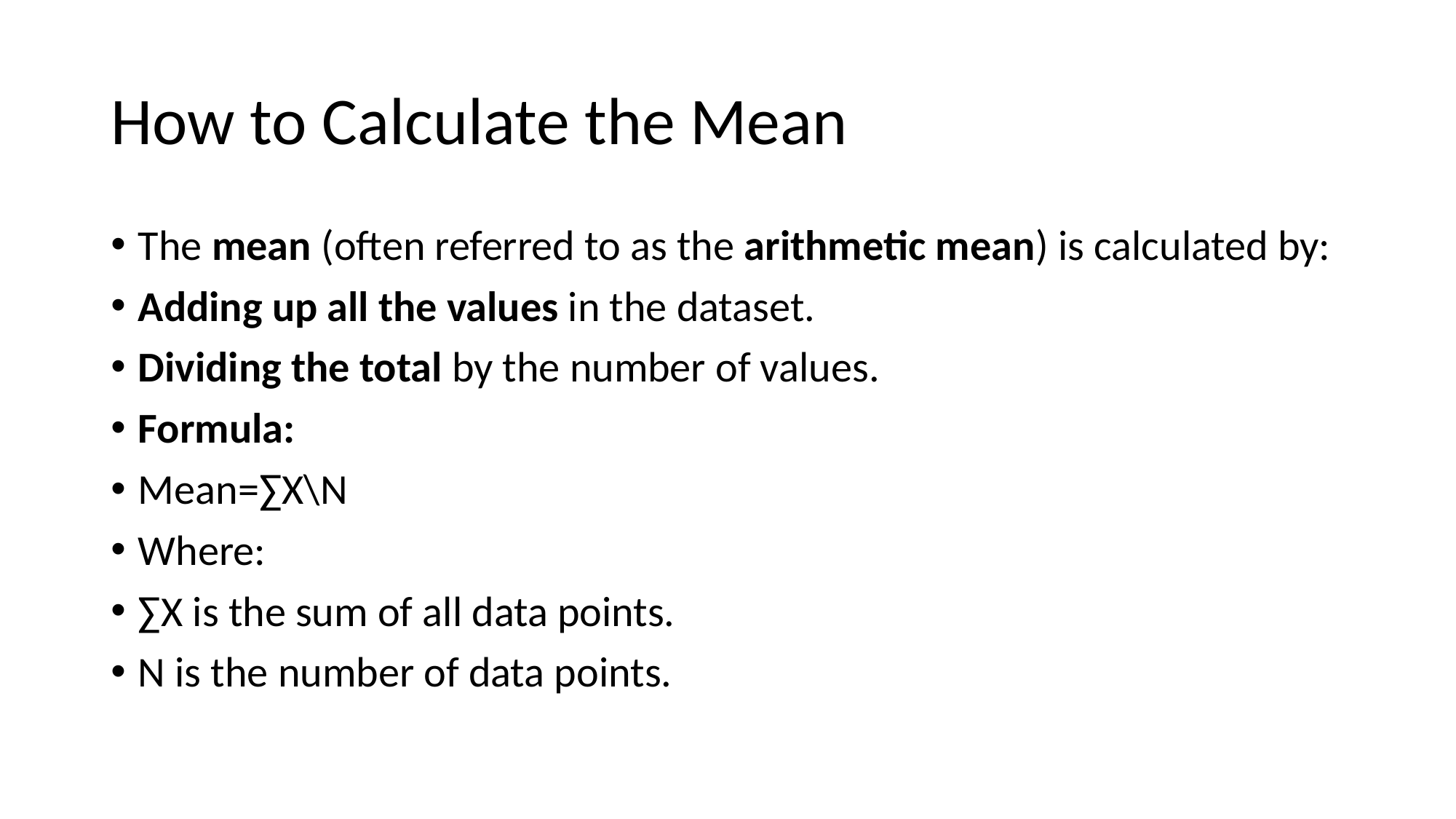

# How to Calculate the Mean
The mean (often referred to as the arithmetic mean) is calculated by:
Adding up all the values in the dataset.
Dividing the total by the number of values.
Formula:
Mean=∑X\N
​Where:
∑X is the sum of all data points.
N is the number of data points.